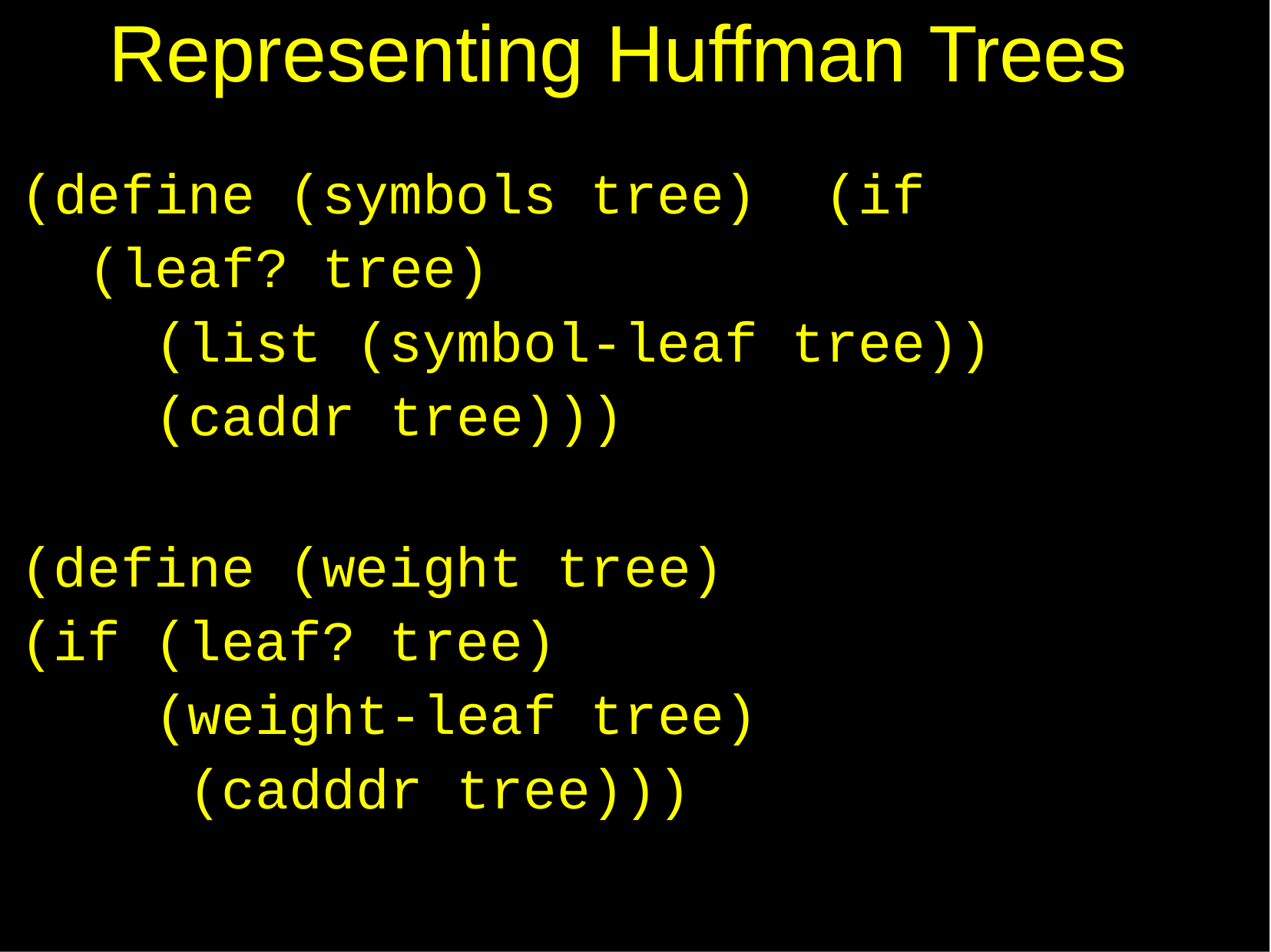

# Representing Huffman Trees
(define (symbols tree)  (if (leaf? tree)
(list (symbol-leaf tree))
(caddr tree)))

(define (weight tree)
(if (leaf? tree)
(weight-leaf tree)  (cadddr tree)))